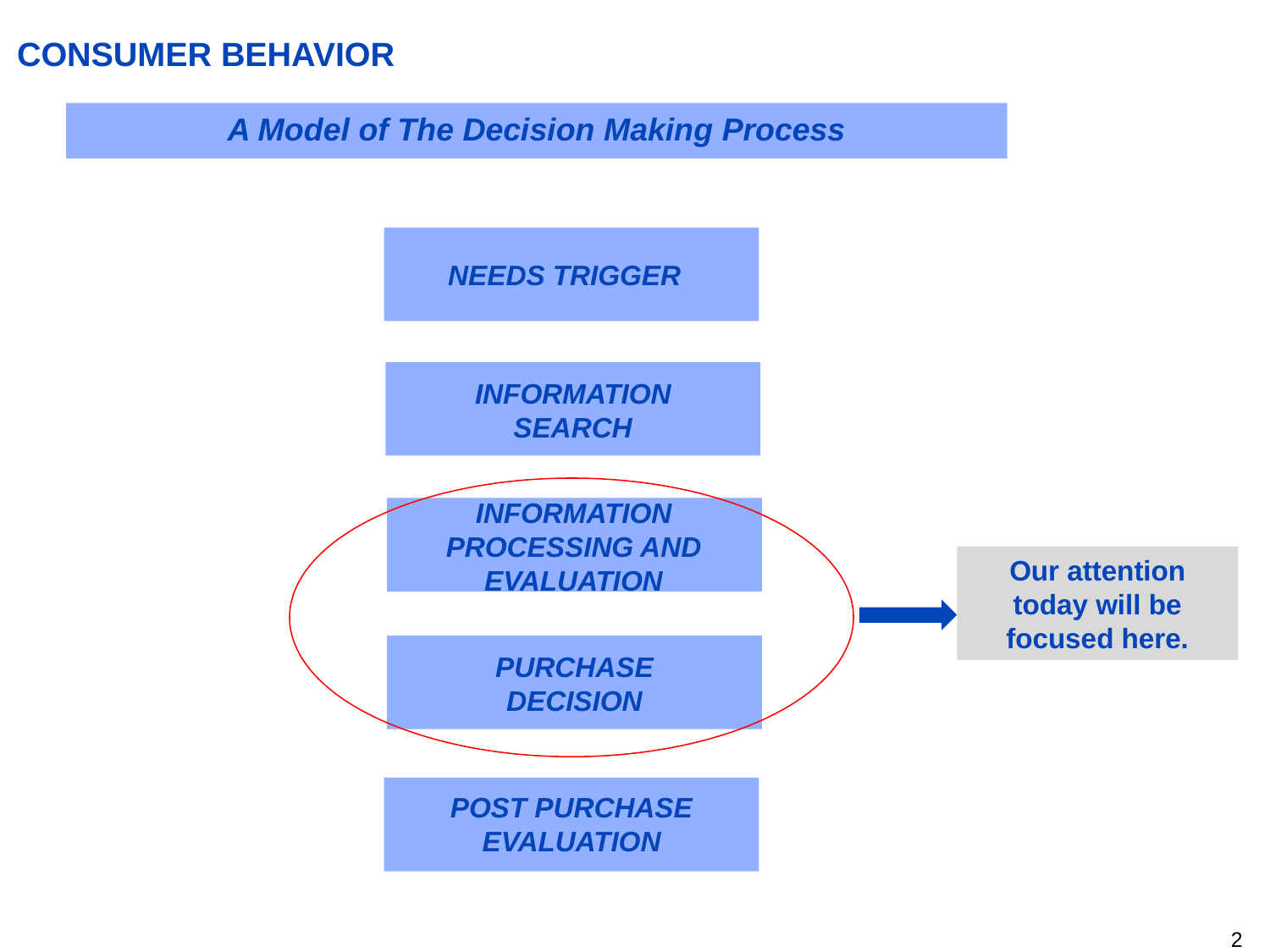

# CONSUMER BEHAVIOR
A Model of The Decision Making Process

NEEDS TRIGGER

INFORMATION SEARCH

INFORMATION PROCESSING AND EVALUATION

Our attention today will be focused here.

PURCHASE DECISION

POST PURCHASE EVALUATION
2